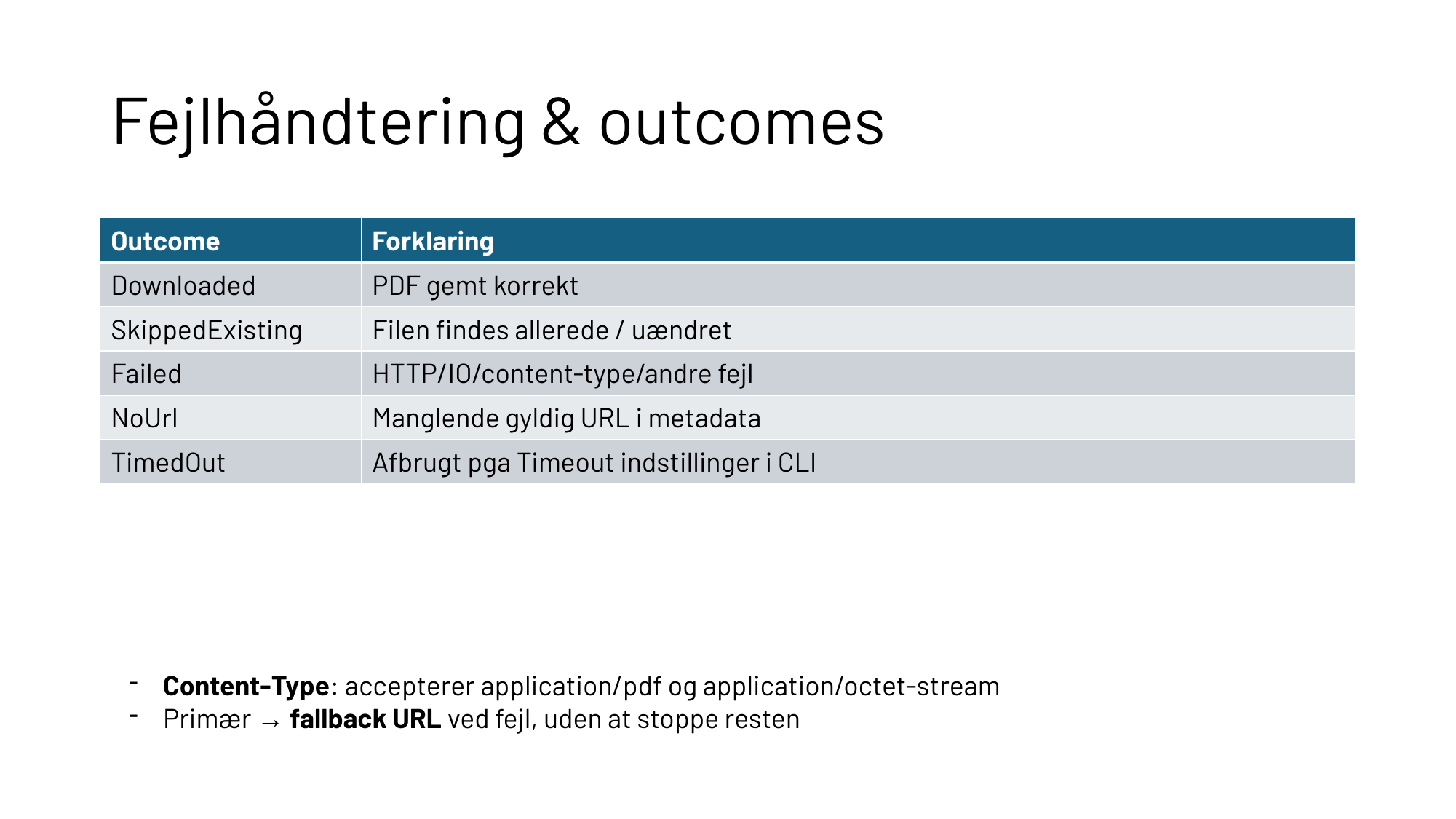

# Fejlhåndtering & outcomes
| Outcome | Forklaring |
| --- | --- |
| Downloaded | PDF gemt korrekt |
| SkippedExisting | Filen findes allerede / uændret |
| Failed | HTTP/IO/content-type/andre fejl |
| NoUrl | Manglende gyldig URL i metadata |
| TimedOut | Afbrugt pga Timeout indstillinger i CLI |
Content‑Type: accepterer application/pdf og application/octet-stream
Primær → fallback URL ved fejl, uden at stoppe resten